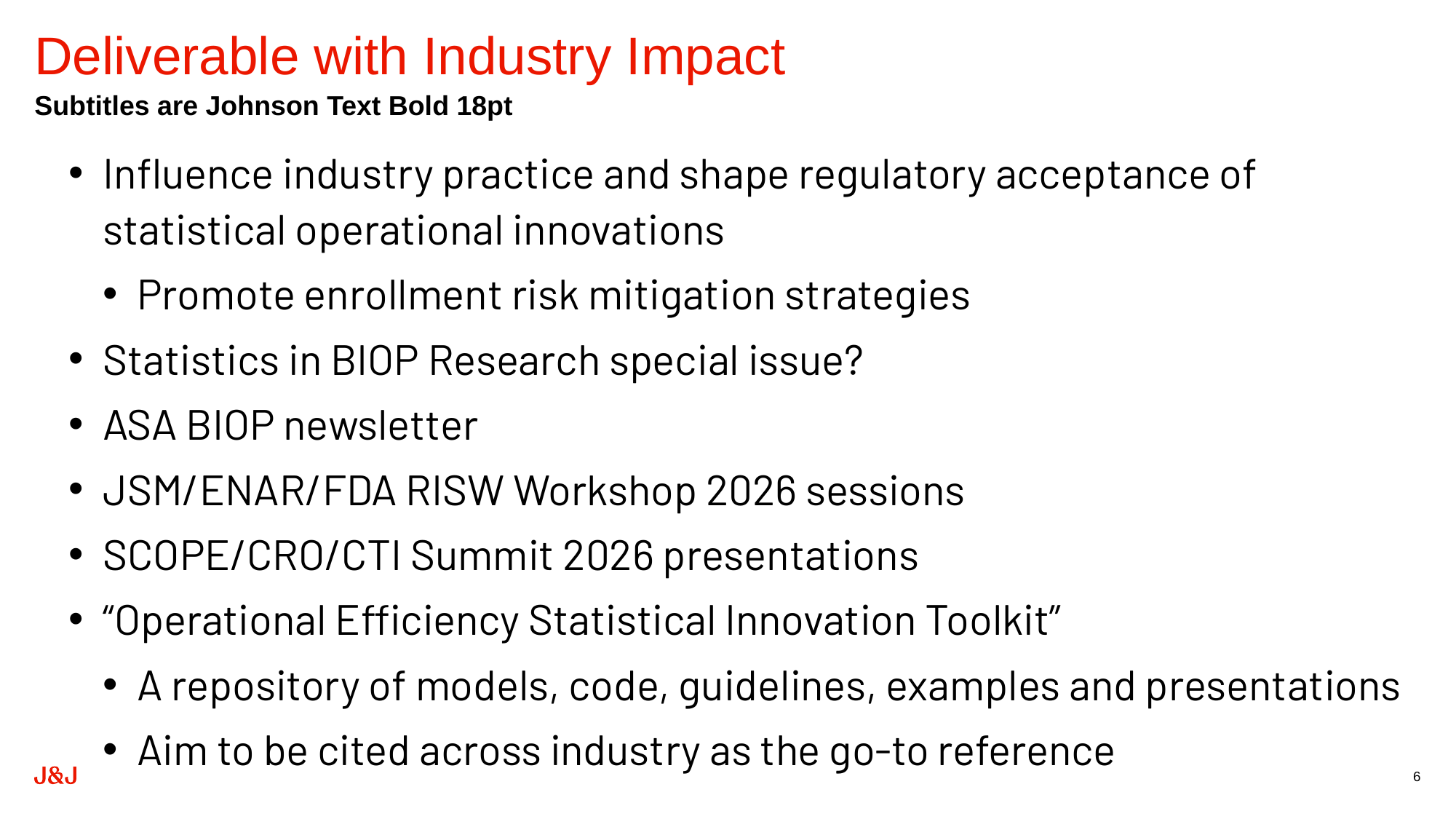

# Deliverable with Industry Impact

Subtitles are Johnson Text Bold 18pt
Influence industry practice and shape regulatory acceptance of statistical operational innovations
Promote enrollment risk mitigation strategies
Statistics in BIOP Research special issue?
ASA BIOP newsletter
JSM/ENAR/FDA RISW Workshop 2026 sessions
SCOPE/CRO/CTI Summit 2026 presentations
“Operational Efficiency Statistical Innovation Toolkit”
A repository of models, code, guidelines, examples and presentations
Aim to be cited across industry as the go-to reference

6